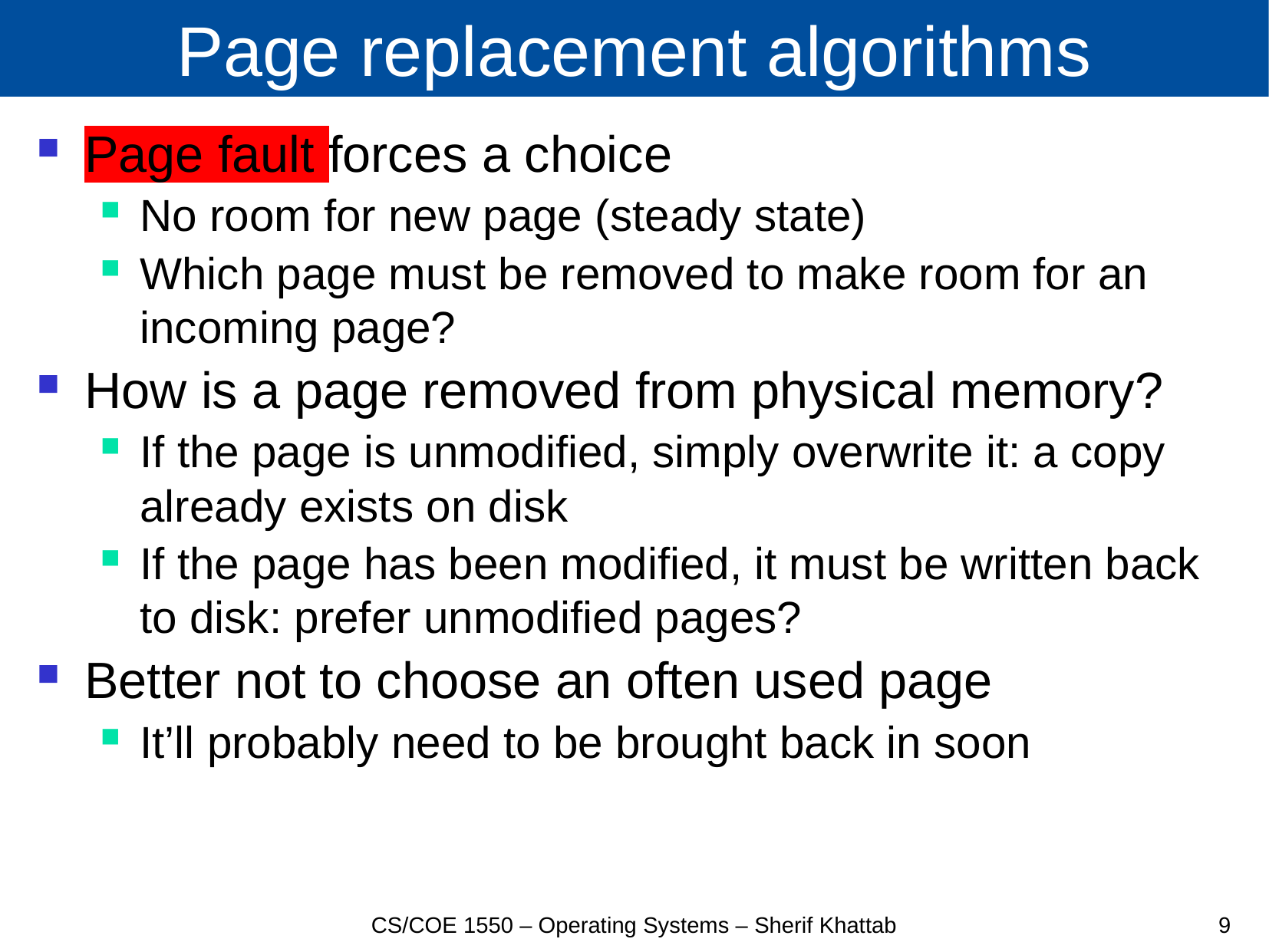

# Page replacement algorithms
Page fault forces a choice
No room for new page (steady state)
Which page must be removed to make room for an incoming page?
How is a page removed from physical memory?
If the page is unmodified, simply overwrite it: a copy already exists on disk
If the page has been modified, it must be written back to disk: prefer unmodified pages?
Better not to choose an often used page
It’ll probably need to be brought back in soon
CS/COE 1550 – Operating Systems – Sherif Khattab
9